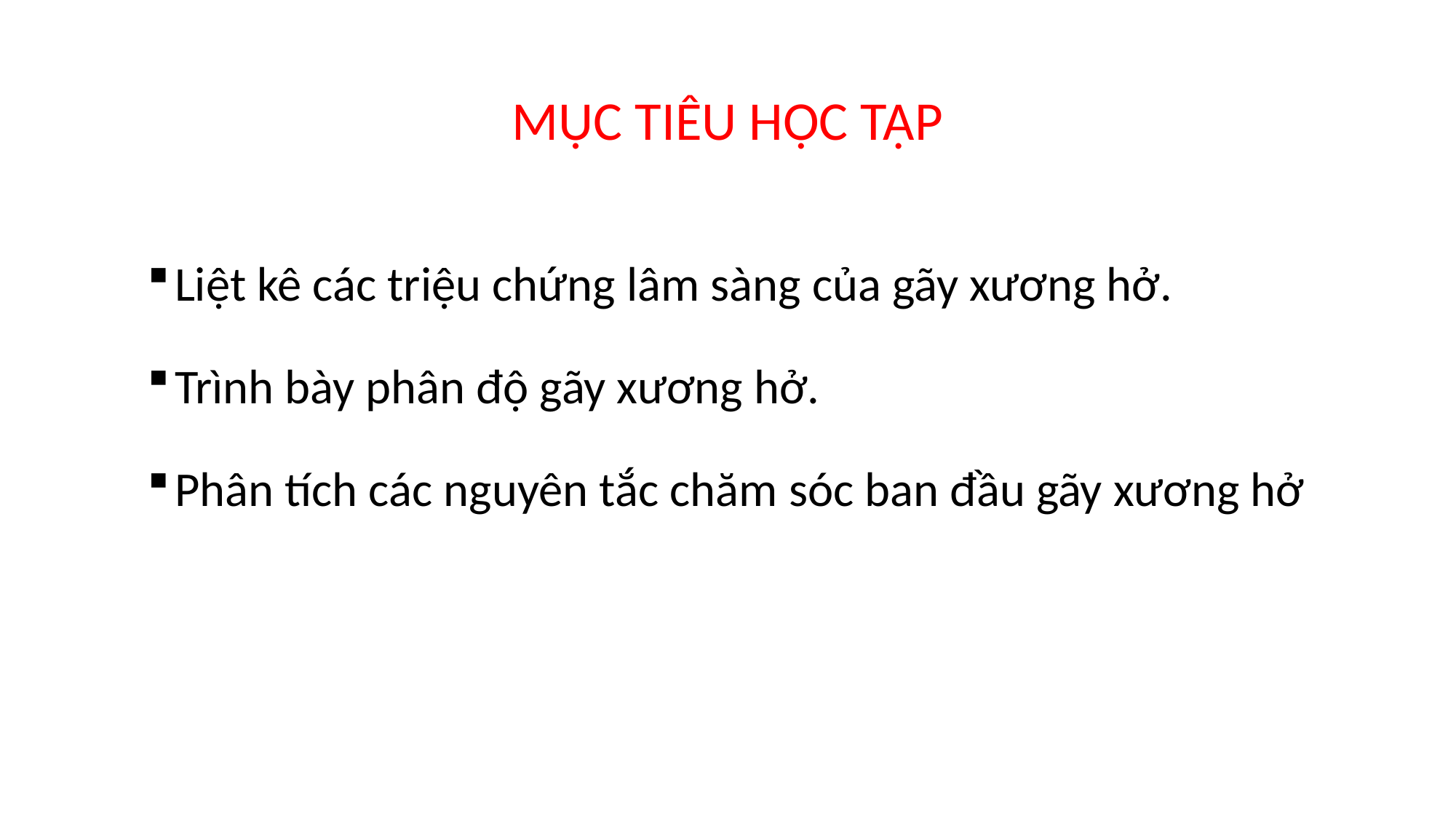

# MỤC TIÊU HỌC TẬP
Liệt kê các triệu chứng lâm sàng của gãy xương hở.
Trình bày phân độ gãy xương hở.
Phân tích các nguyên tắc chăm sóc ban đầu gãy xương hở